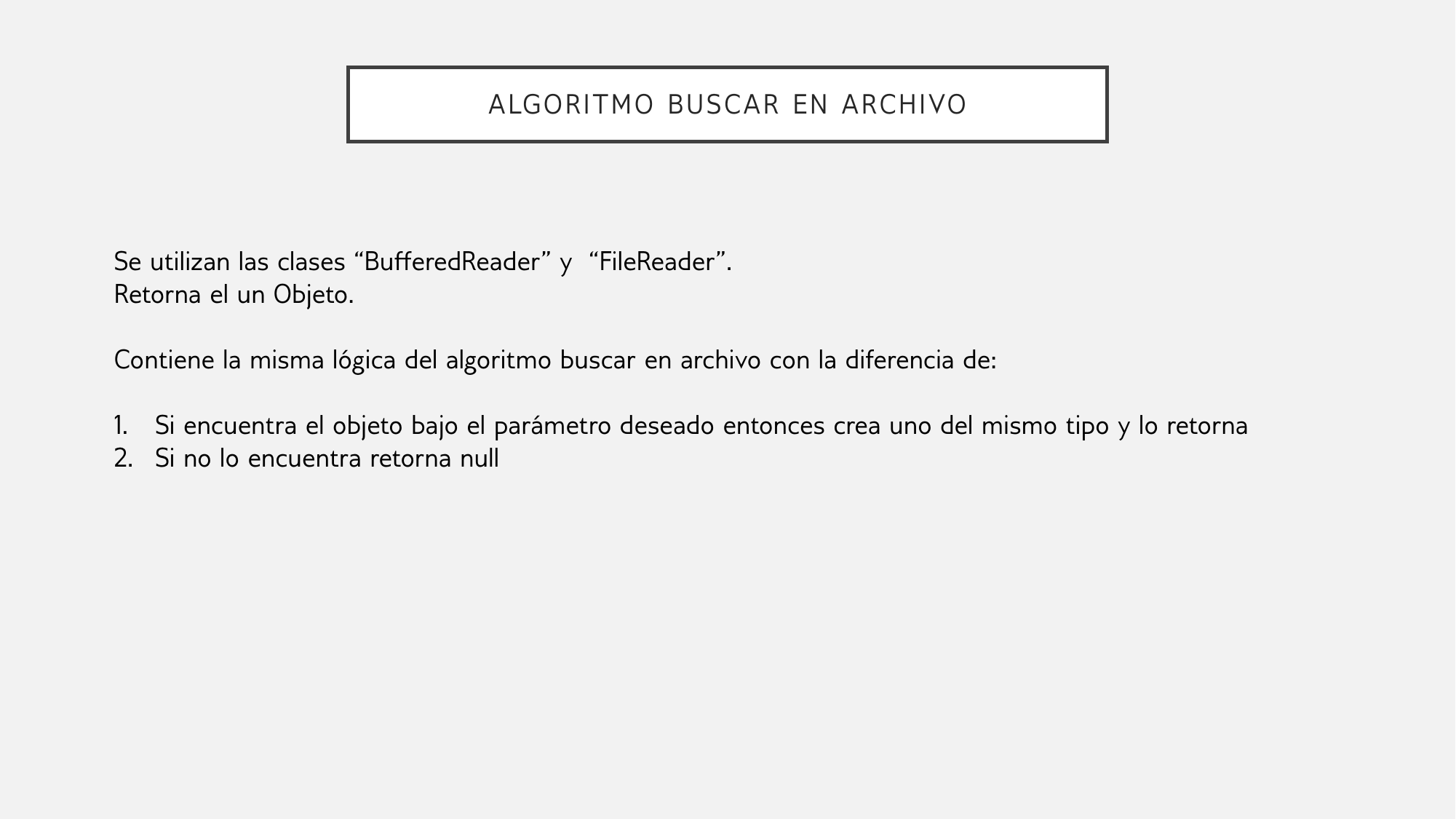

# Algoritmo Buscar en archivo
Se utilizan las clases “BufferedReader” y  “FileReader”.
Retorna el un Objeto.

Contiene la misma lógica del algoritmo buscar en archivo con la diferencia de:

Si encuentra el objeto bajo el parámetro deseado entonces crea uno del mismo tipo y lo retorna
Si no lo encuentra retorna null